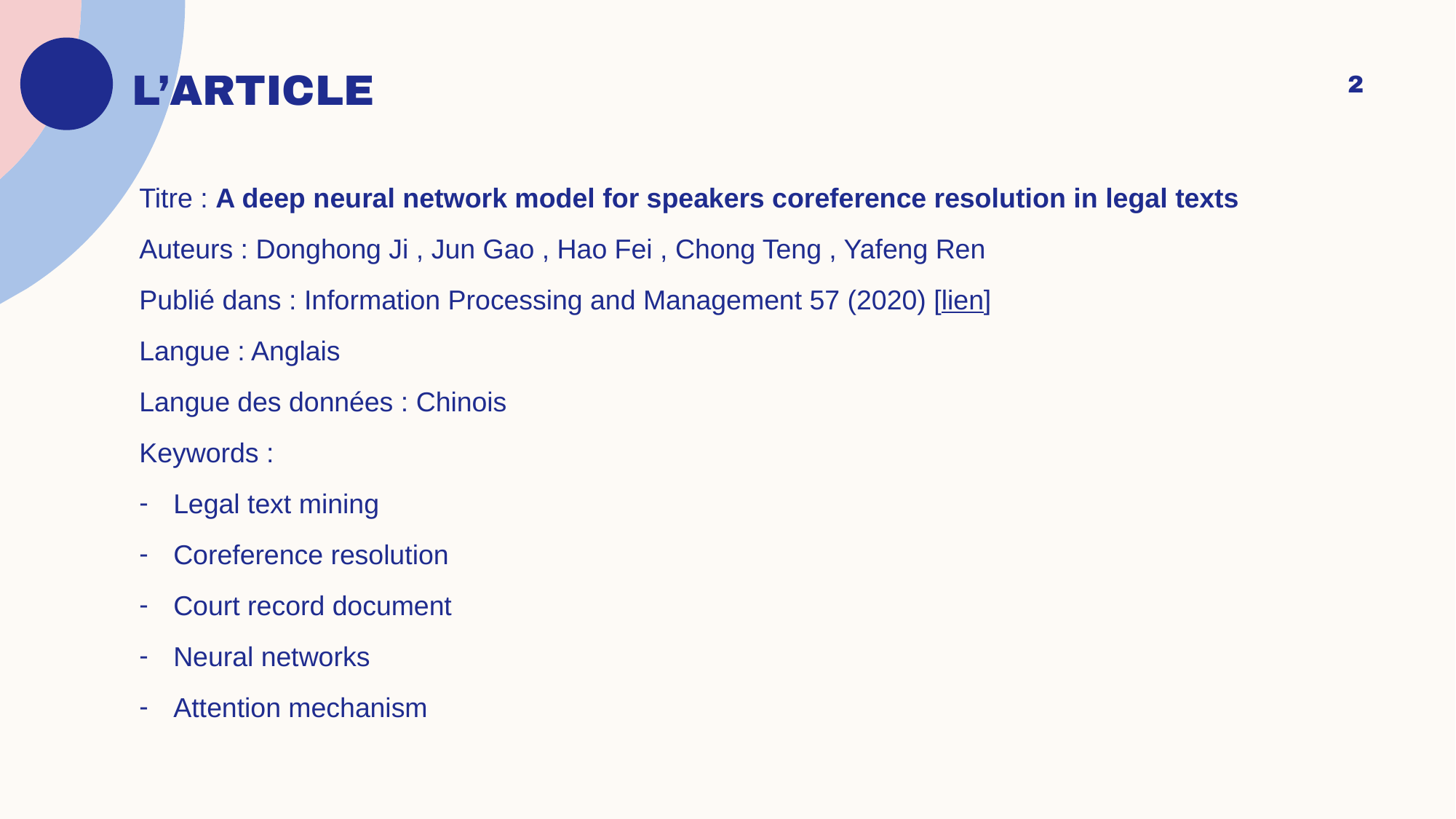

# L’article
2
Titre : A deep neural network model for speakers coreference resolution in legal texts
Auteurs : Donghong Ji , Jun Gao , Hao Fei , Chong Teng , Yafeng Ren
Publié dans : Information Processing and Management 57 (2020) [lien]
Langue : Anglais
Langue des données : Chinois
Keywords :
Legal text mining
Coreference resolution
Court record document
Neural networks
Attention mechanism